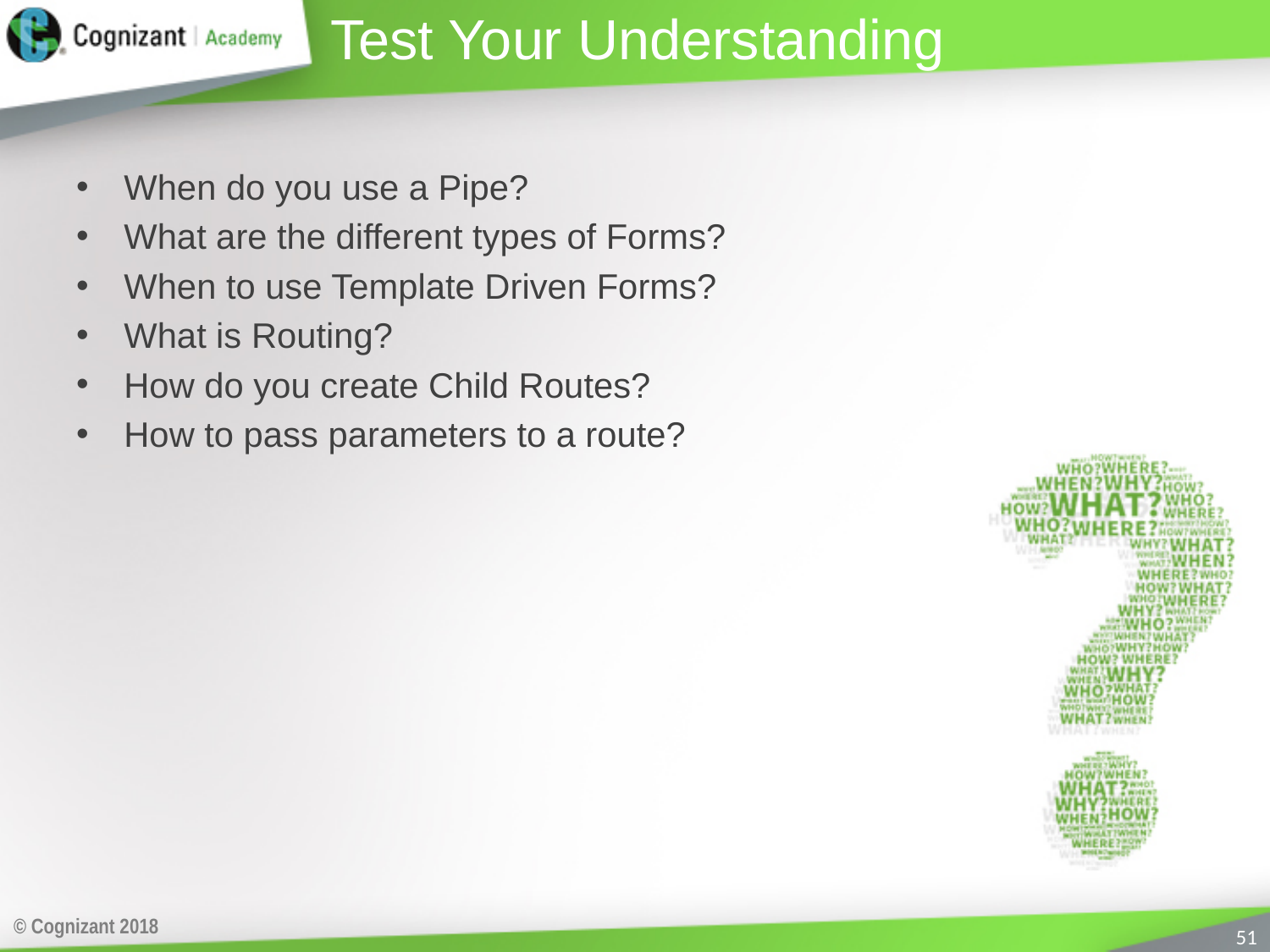

# Test Your Understanding
When do you use a Pipe?
What are the different types of Forms?
When to use Template Driven Forms?
What is Routing?
How do you create Child Routes?
How to pass parameters to a route?
© Cognizant 2018
51